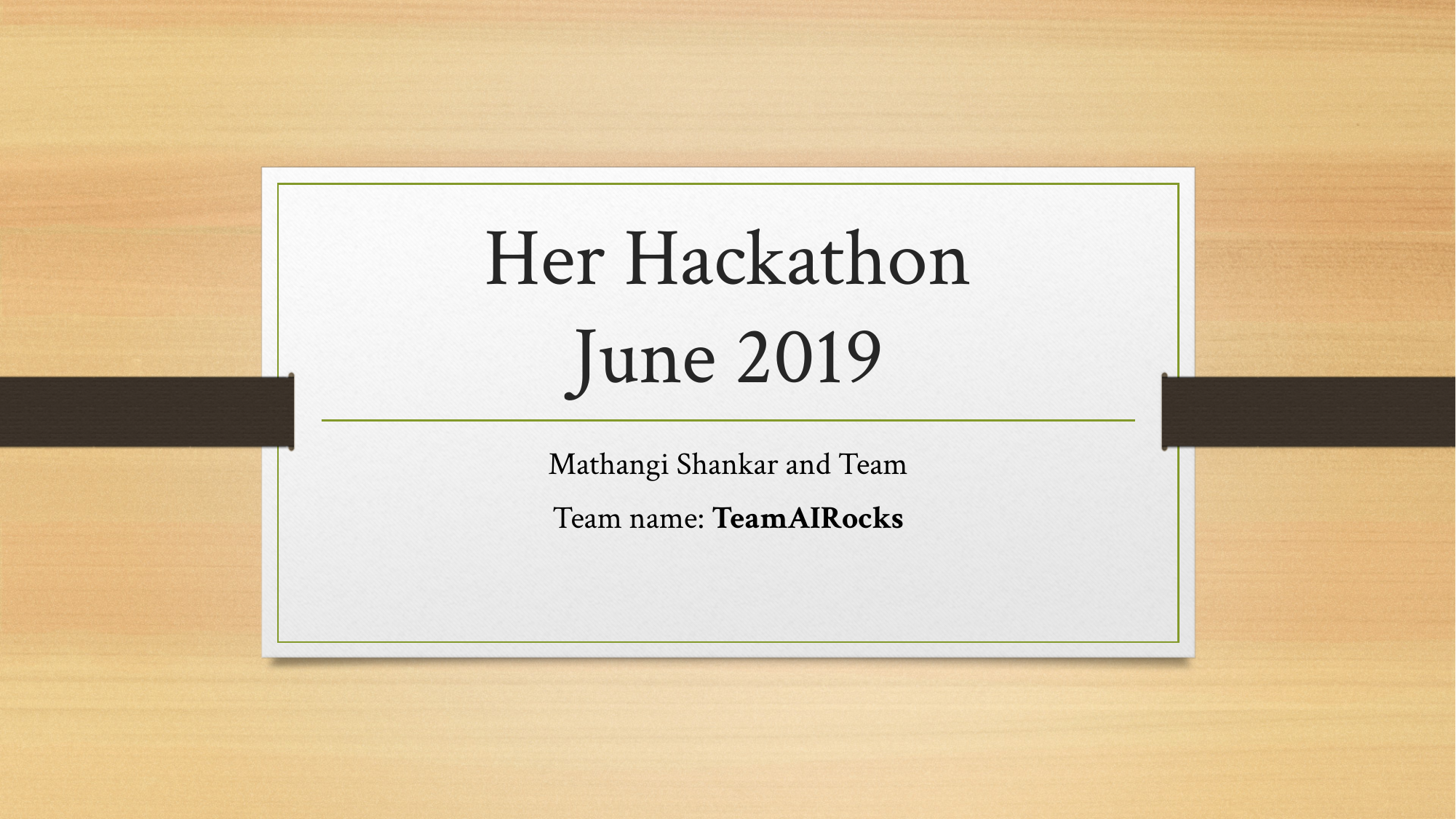

# Her Hackathon June 2019
Mathangi Shankar and Team
Team name: TeamAIRocks